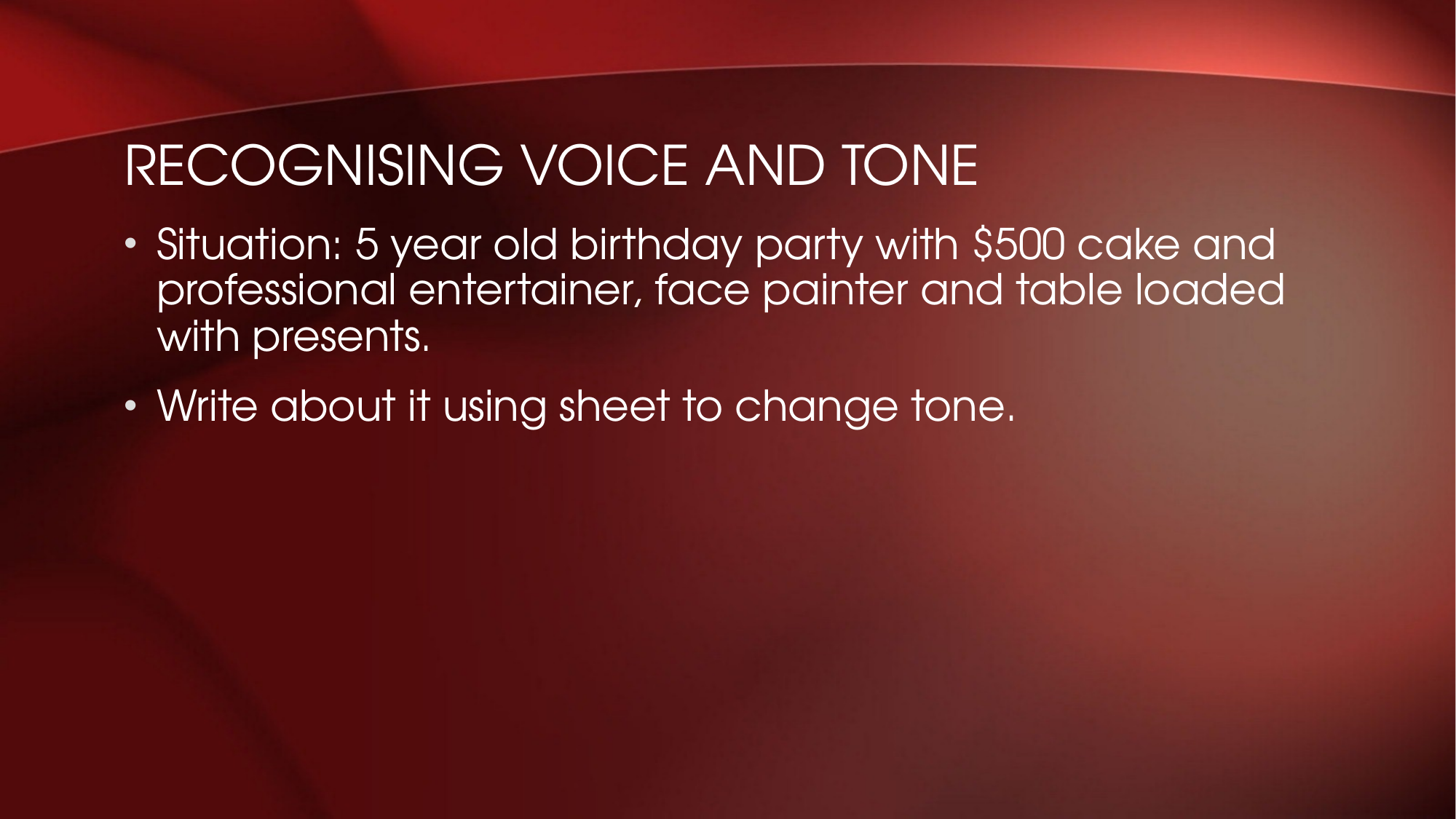

# Recognising voice and tone
Situation: 5 year old birthday party with $500 cake and professional entertainer, face painter and table loaded with presents.
Write about it using sheet to change tone.